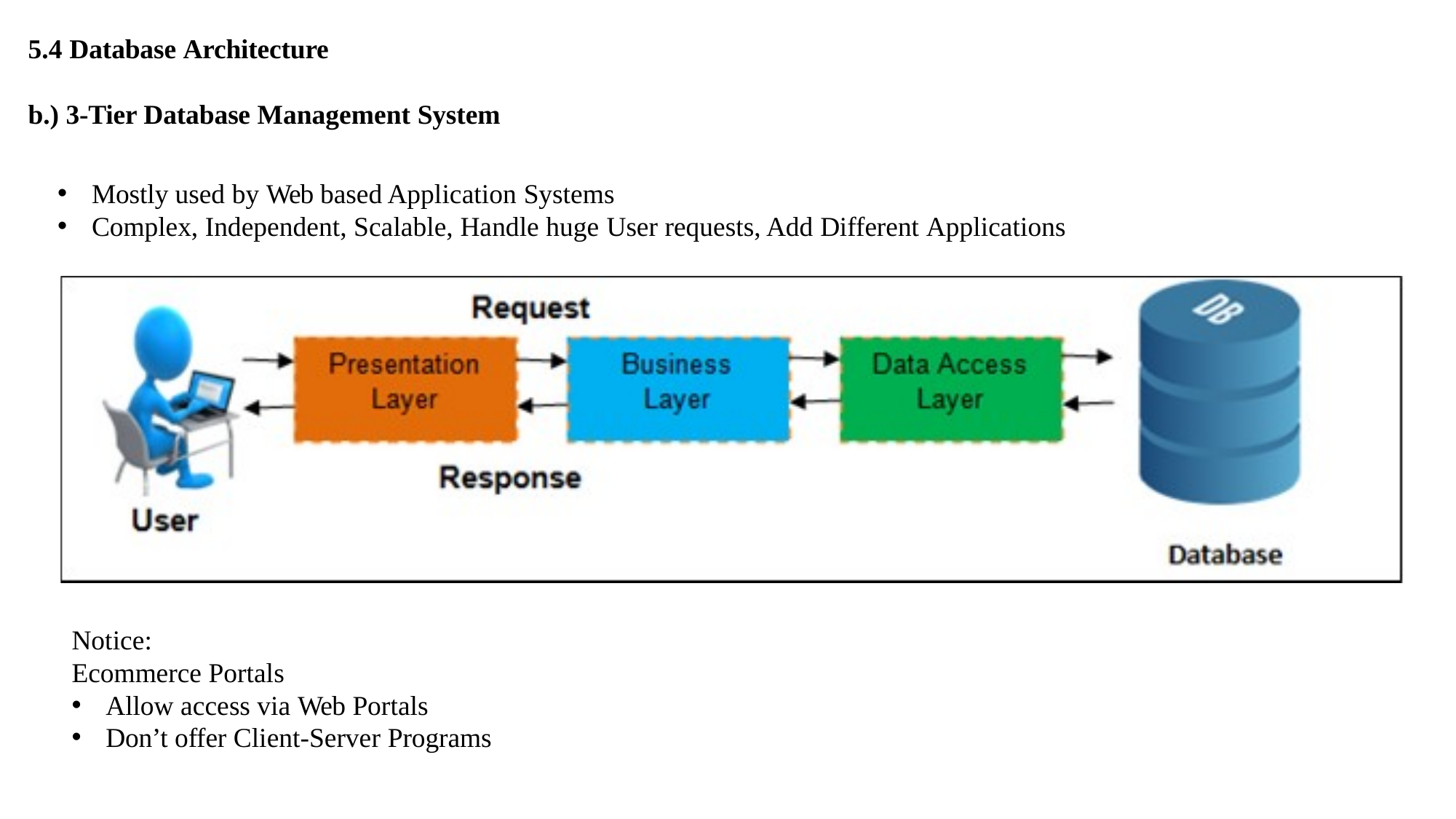

# 5.4 Database Architecture
b.) 3-Tier Database Management System

Mostly used by Web based Application Systems
Complex, Independent, Scalable, Handle huge User requests, Add Different Applications

Notice:
Ecommerce Portals
Allow access via Web Portals
Don’t offer Client-Server Programs